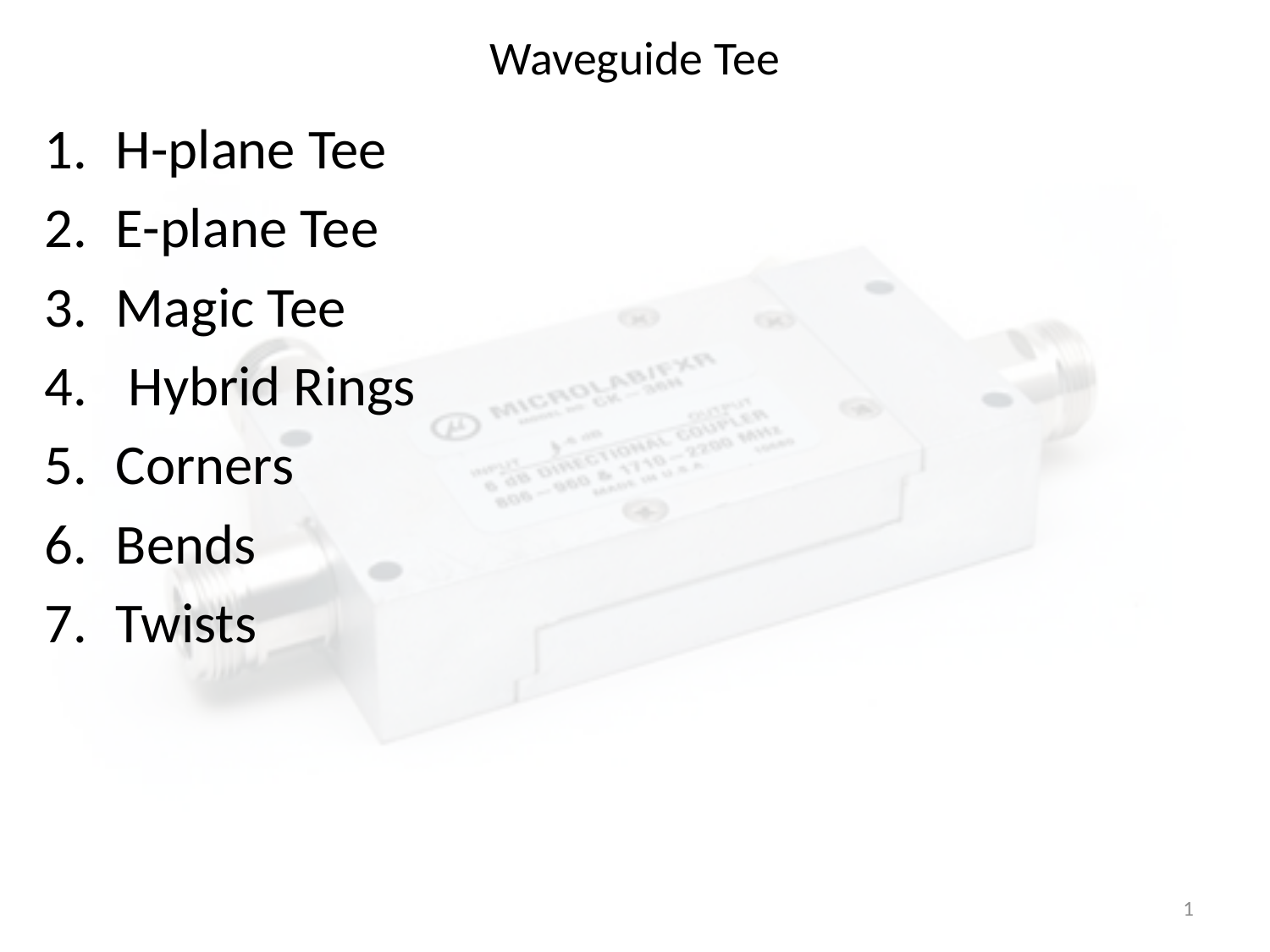

# Waveguide Tee
H-plane Tee
E-plane Tee
Magic Tee
 Hybrid Rings
Corners
Bends
Twists

1